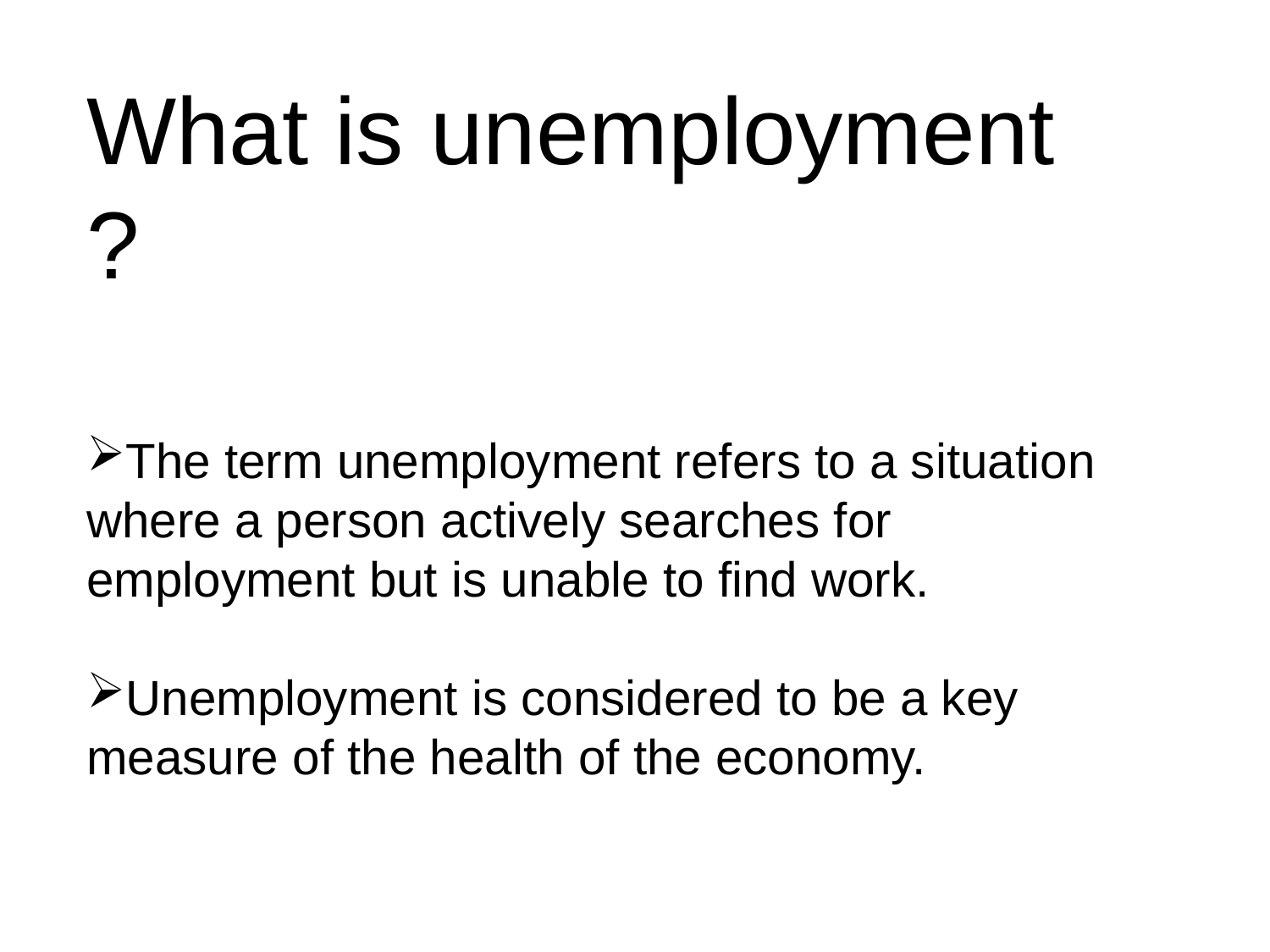

What is unemployment ?
The term unemployment refers to a situation where a person actively searches for employment but is unable to find work.

Unemployment is considered to be a key measure of the health of the economy.